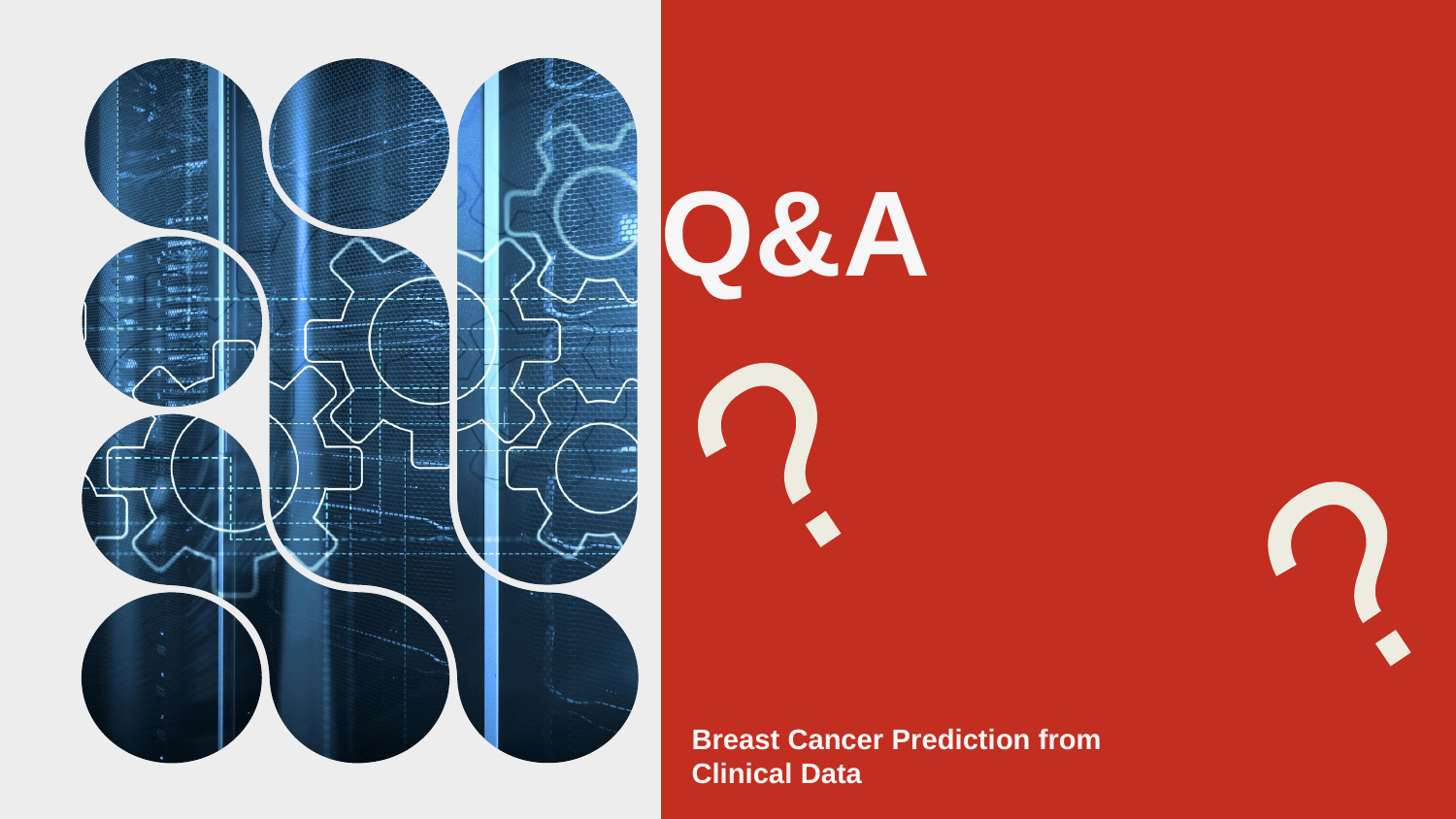

Q&A
Breast Cancer Prediction from Clinical Data

?
?